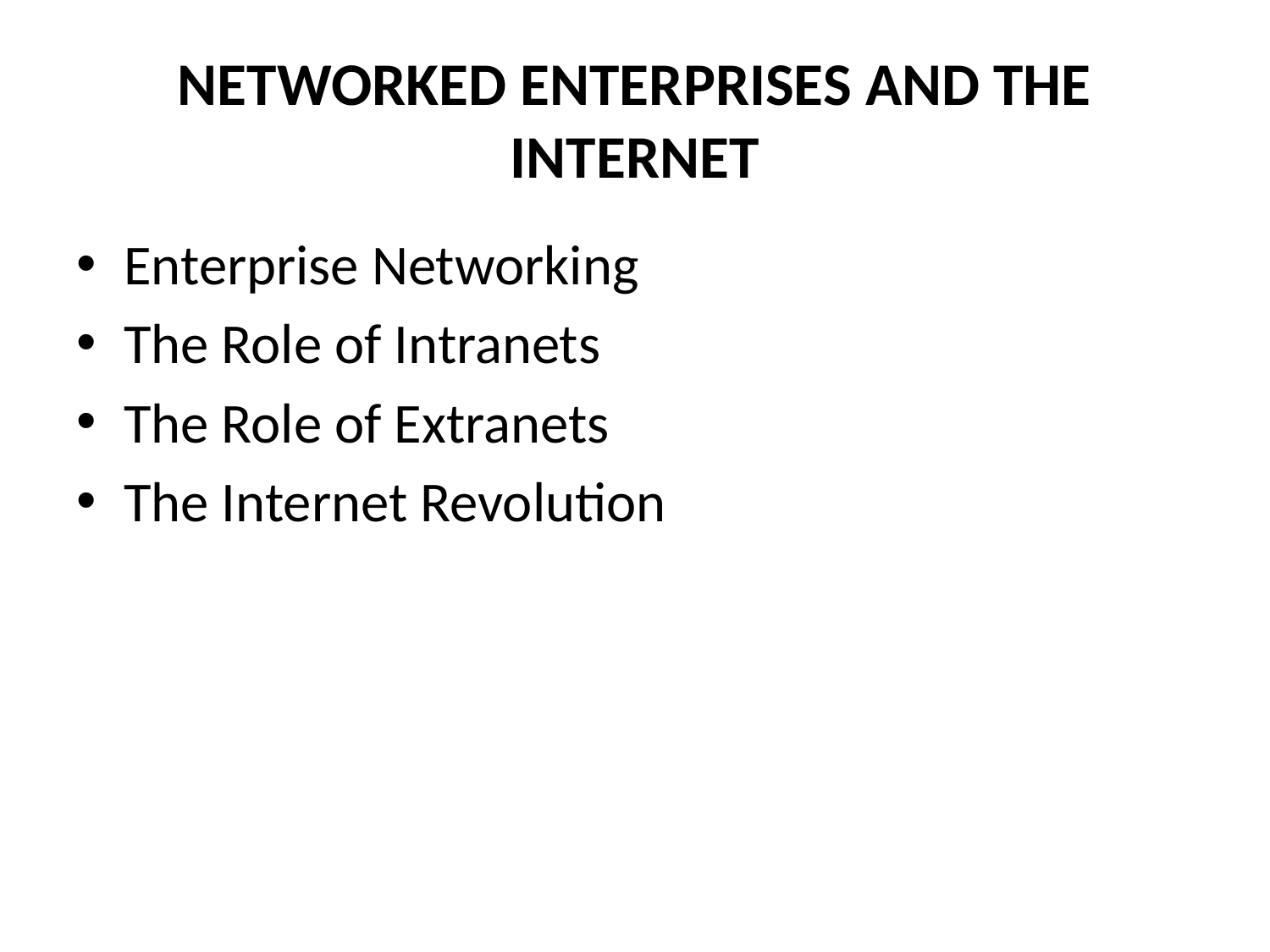

# NETWORKED ENTERPRISES AND THE INTERNET
Enterprise Networking
The Role of Intranets
The Role of Extranets
The Internet Revolution